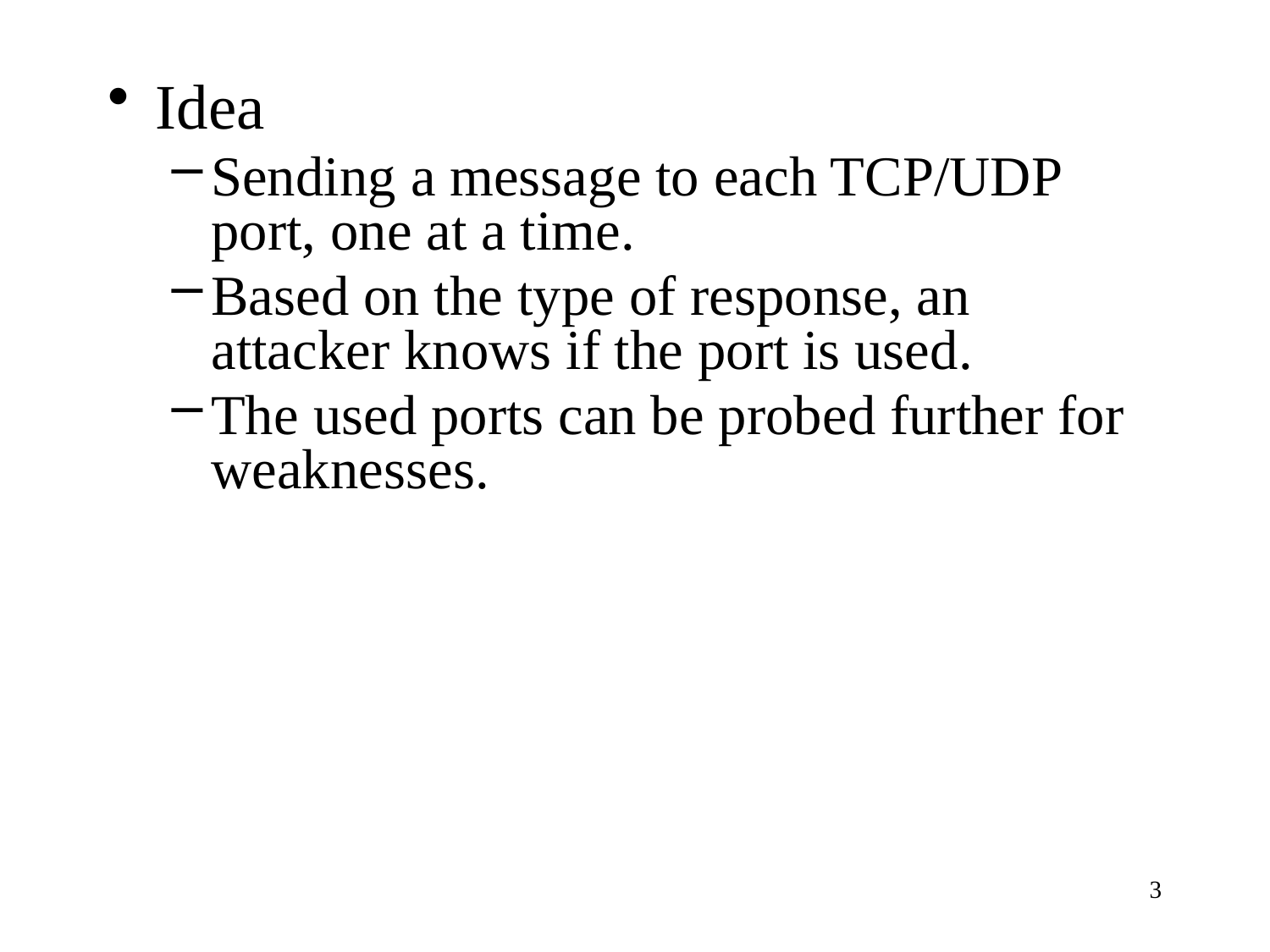

Idea
Sending a message to each TCP/UDP port, one at a time.
Based on the type of response, an attacker knows if the port is used.
The used ports can be probed further for weaknesses.

3